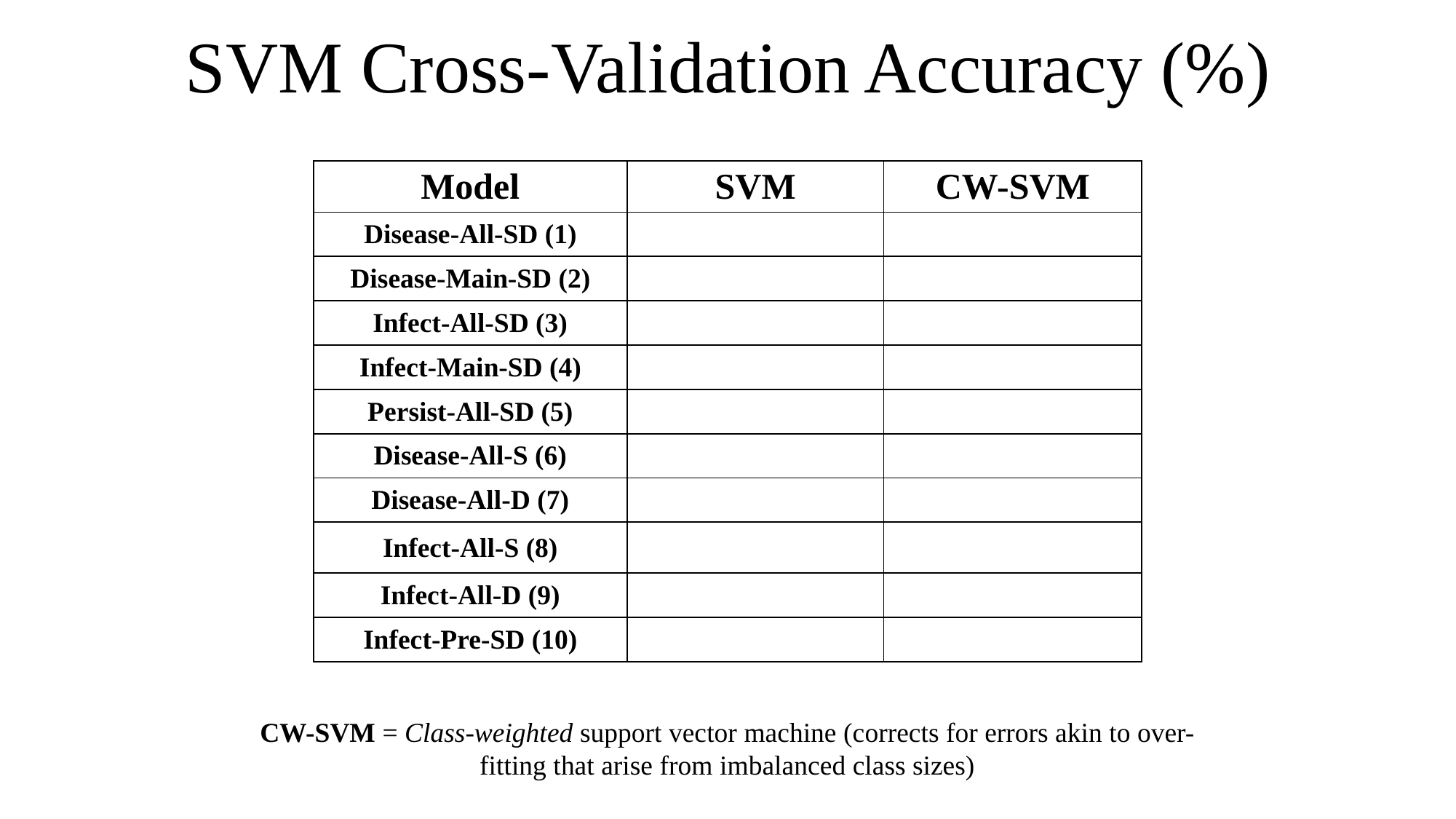

# SVM Cross-Validation Accuracy (%)
| Model | SVM | CW-SVM |
| --- | --- | --- |
| Disease-All-SD (1) |  |  |
| Disease-Main-SD (2) |  |  |
| Infect-All-SD (3) |  |  |
| Infect-Main-SD (4) |  |  |
| Persist-All-SD (5) |  |  |
| Disease-All-S (6) |  |  |
| Disease-All-D (7) |  |  |
| Infect-All-S (8) |  |  |
| Infect-All-D (9) |  |  |
| Infect-Pre-SD (10) |  |  |
CW-SVM = Class-weighted support vector machine (corrects for errors akin to over-fitting that arise from imbalanced class sizes)